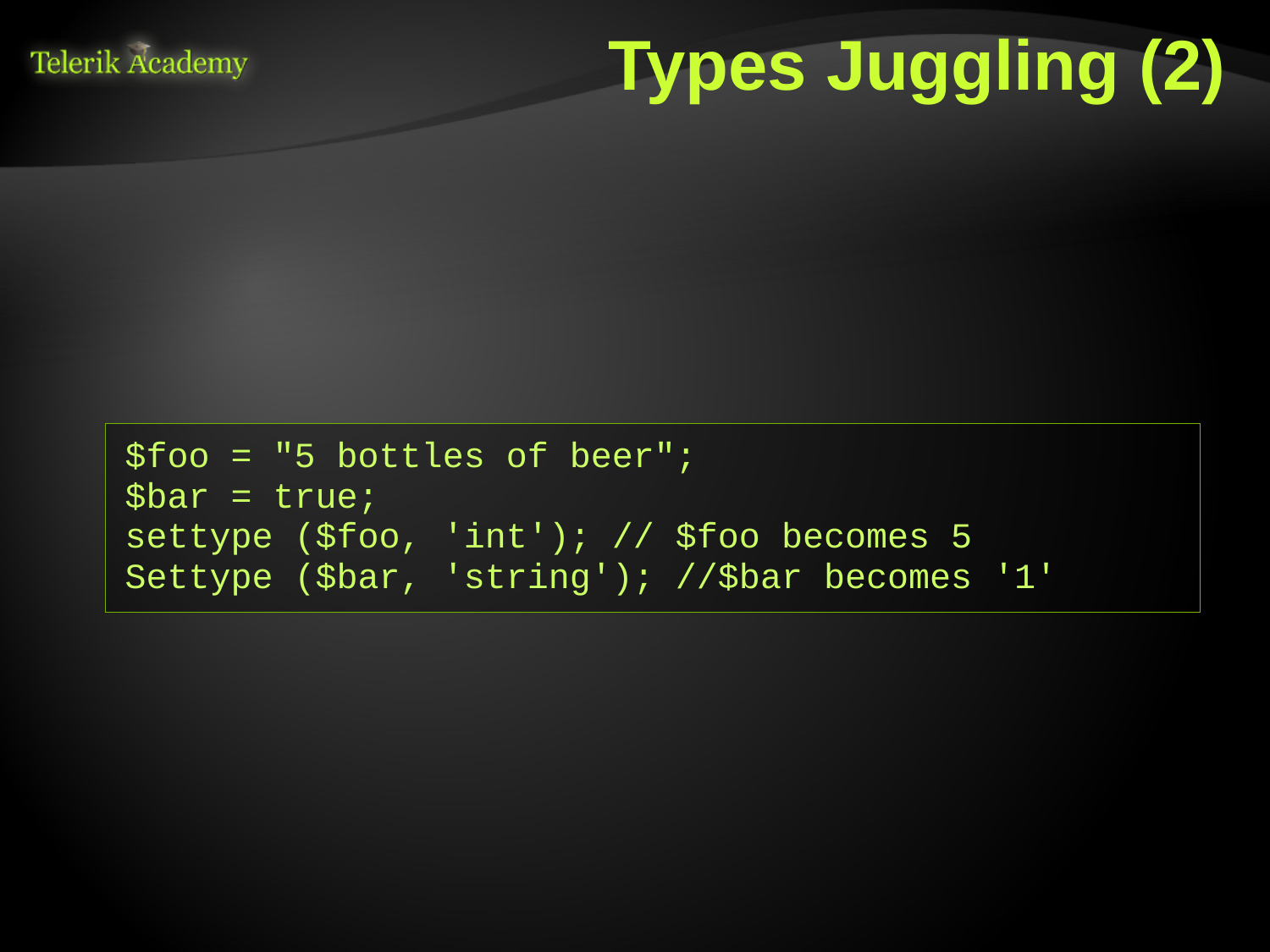

# Types Juggling (2)
settype converts variable to specified type
Types can be: boolean (or bool), integer (or int), float (or double), string, array, object, null
$foo = "5 bottles of beer";
$bar = true;
settype ($foo, 'int'); // $foo becomes 5
Settype ($bar, 'string'); //$bar becomes '1'